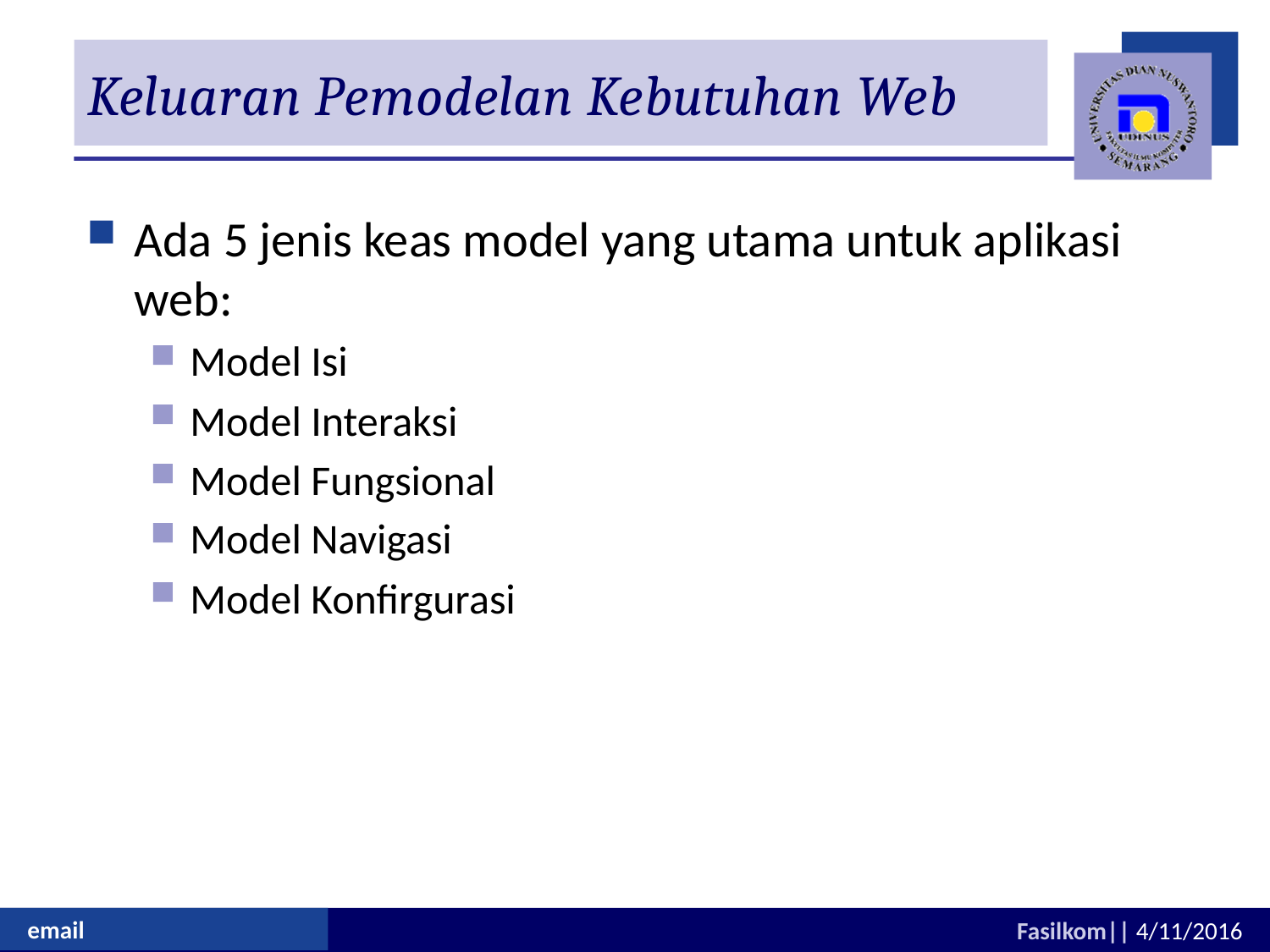

# Keluaran Pemodelan Kebutuhan Web
Ada 5 jenis keas model yang utama untuk aplikasi web:
Model Isi
Model Interaksi
Model Fungsional
Model Navigasi
Model Konfirgurasi